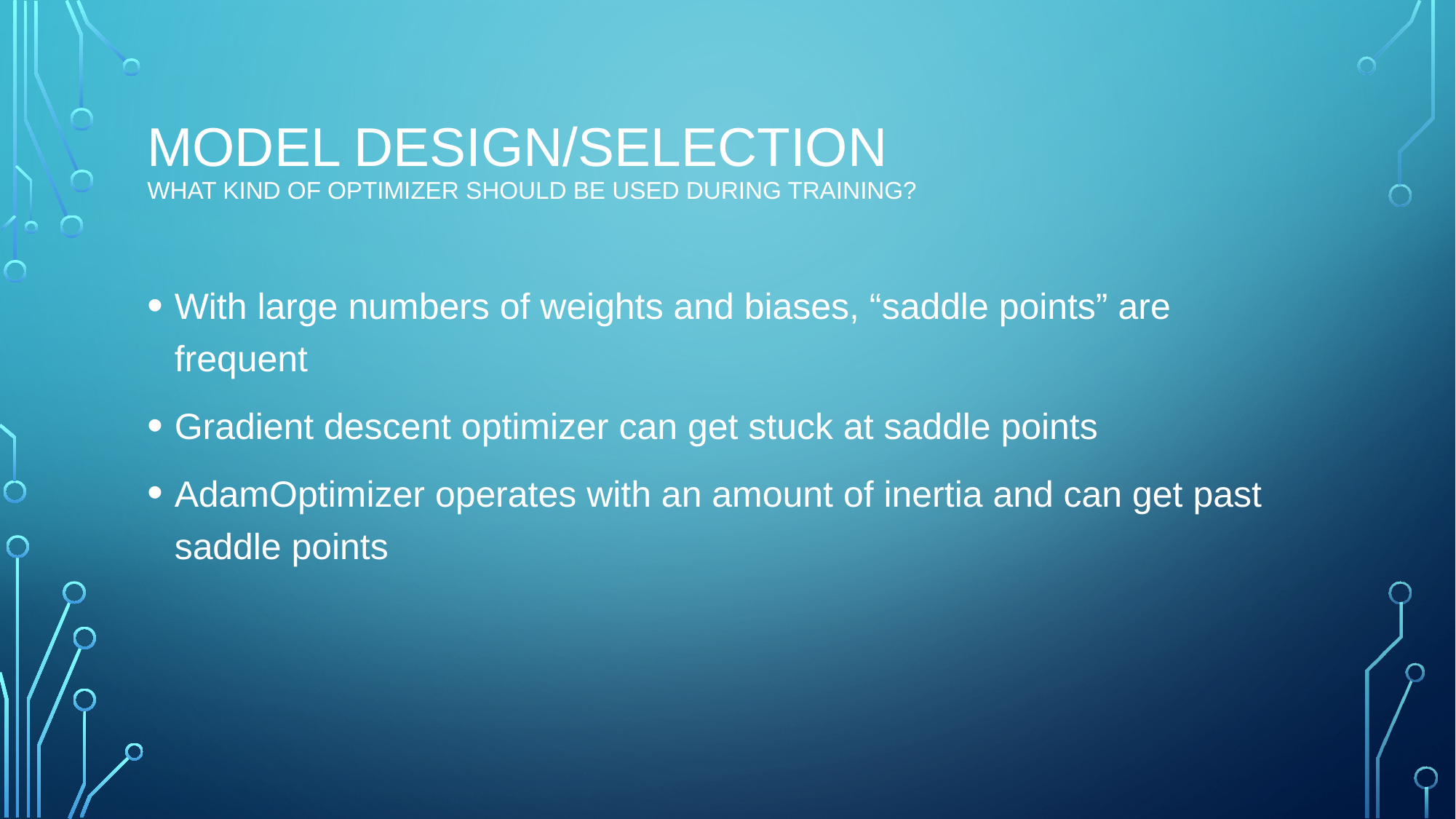

# Model design/selection what kind of optimizer should be used during training?
With large numbers of weights and biases, “saddle points” are frequent
Gradient descent optimizer can get stuck at saddle points
AdamOptimizer operates with an amount of inertia and can get past saddle points